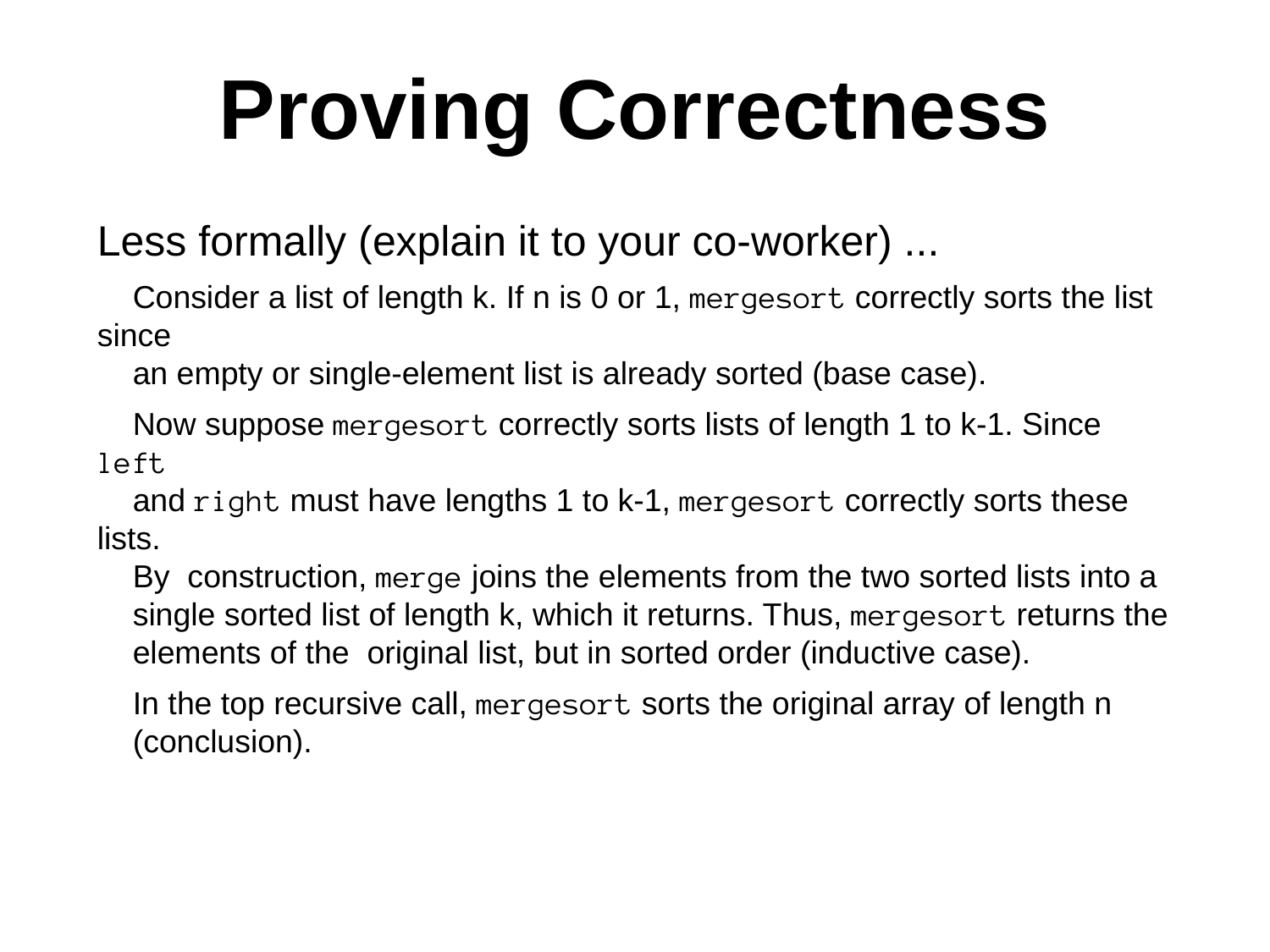

Proving Correctness
Less formally (explain it to your co-worker) ...

    Consider a list of length k. If n is 0 or 1, mergesort correctly sorts the list since
    an empty or single-element list is already sorted (base case).

    Now suppose mergesort correctly sorts lists of length 1 to k-1. Since left
    and right must have lengths 1 to k-1, mergesort correctly sorts these lists.
    By  construction, merge joins the elements from the two sorted lists into a
    single sorted list of length k, which it returns. Thus, mergesort returns the
    elements of the  original list, but in sorted order (inductive case).

    In the top recursive call, mergesort sorts the original array of length n
    (conclusion).